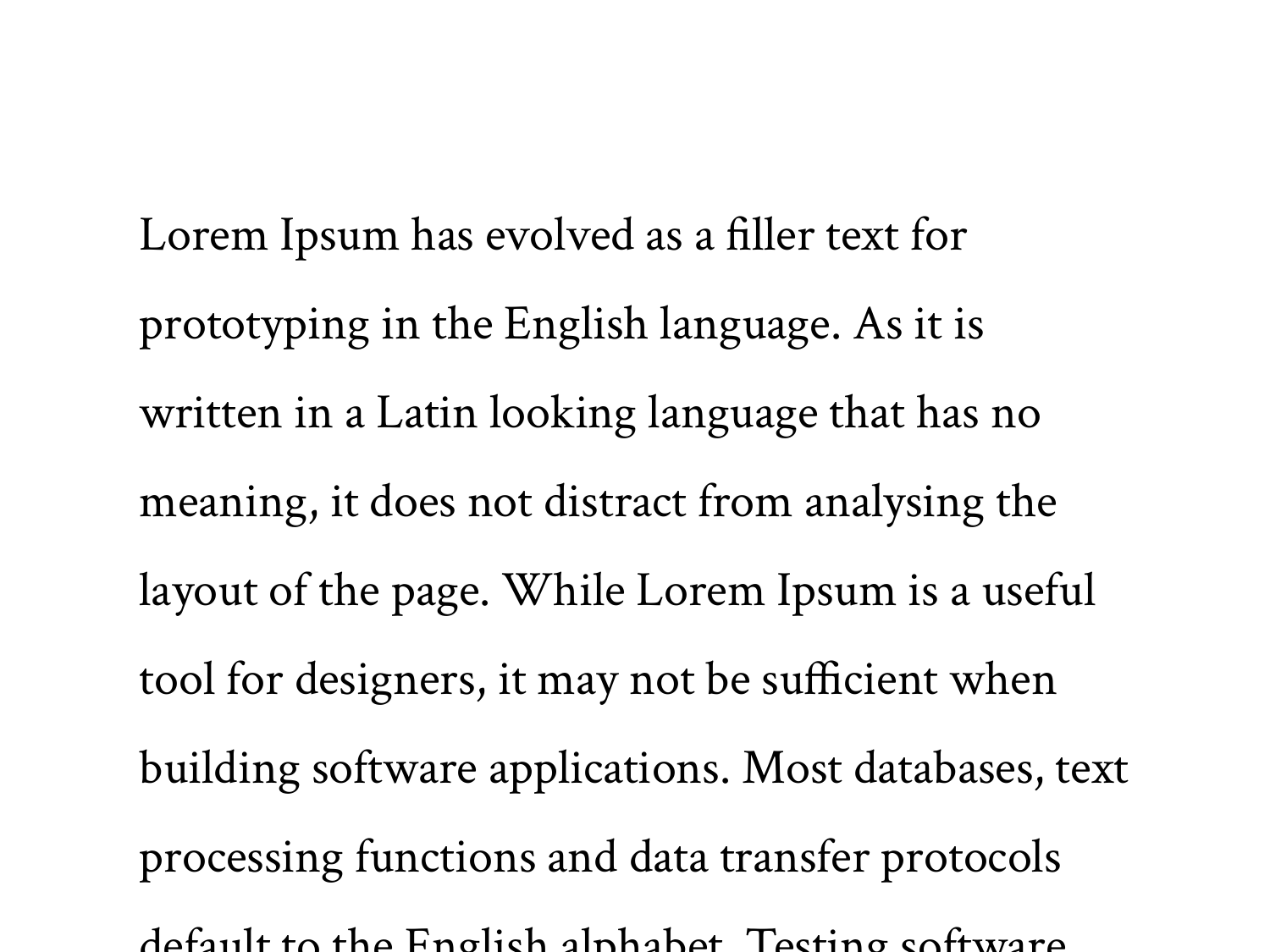

Lorem Ipsum has evolved as a filler text for prototyping in the English language. As it is written in a Latin looking language that has no meaning, it does not distract from analysing the layout of the page. While Lorem Ipsum is a useful tool for designers, it may not be sufficient when building software applications. Most databases, text processing functions and data transfer protocols default to the English alphabet. Testing software applications with only English looking text, like Lorem